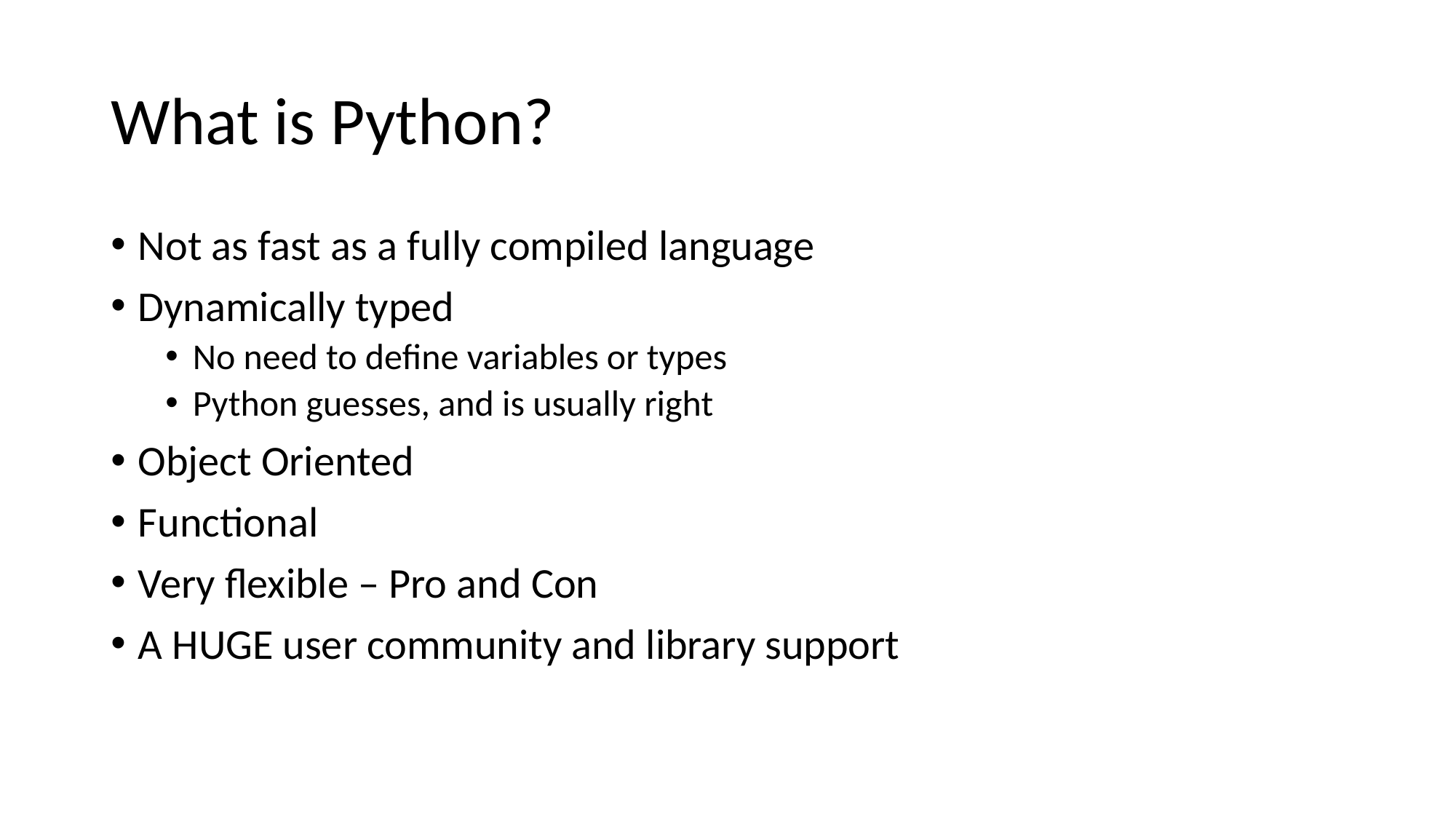

# What is Python?
Not as fast as a fully compiled language
Dynamically typed
No need to define variables or types
Python guesses, and is usually right
Object Oriented
Functional
Very flexible – Pro and Con
A HUGE user community and library support